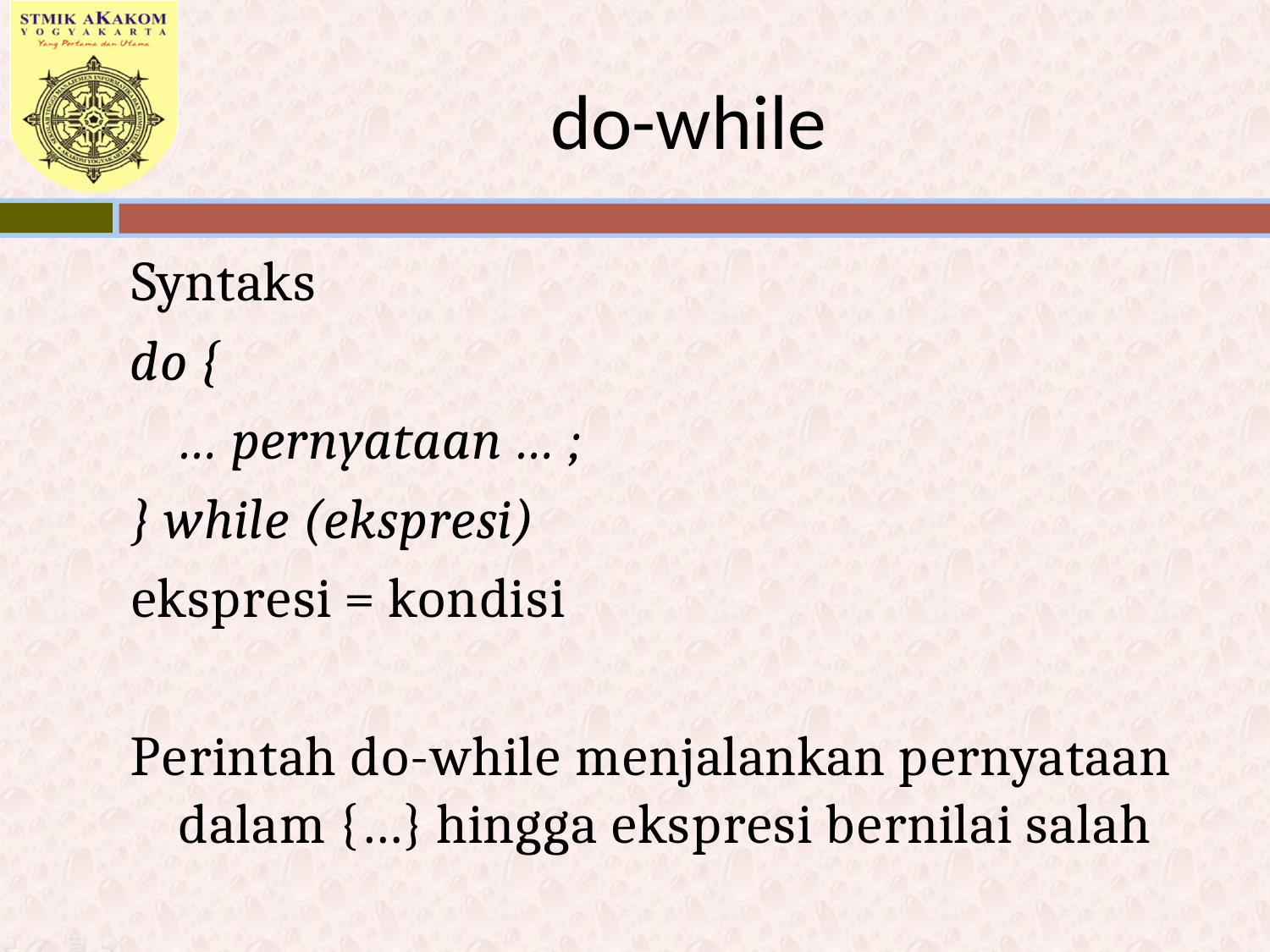

# do-while
Syntaks
do {
	… pernyataan … ;
} while (ekspresi)
ekspresi = kondisi

Perintah do-while menjalankan pernyataan dalam {…} hingga ekspresi bernilai salah